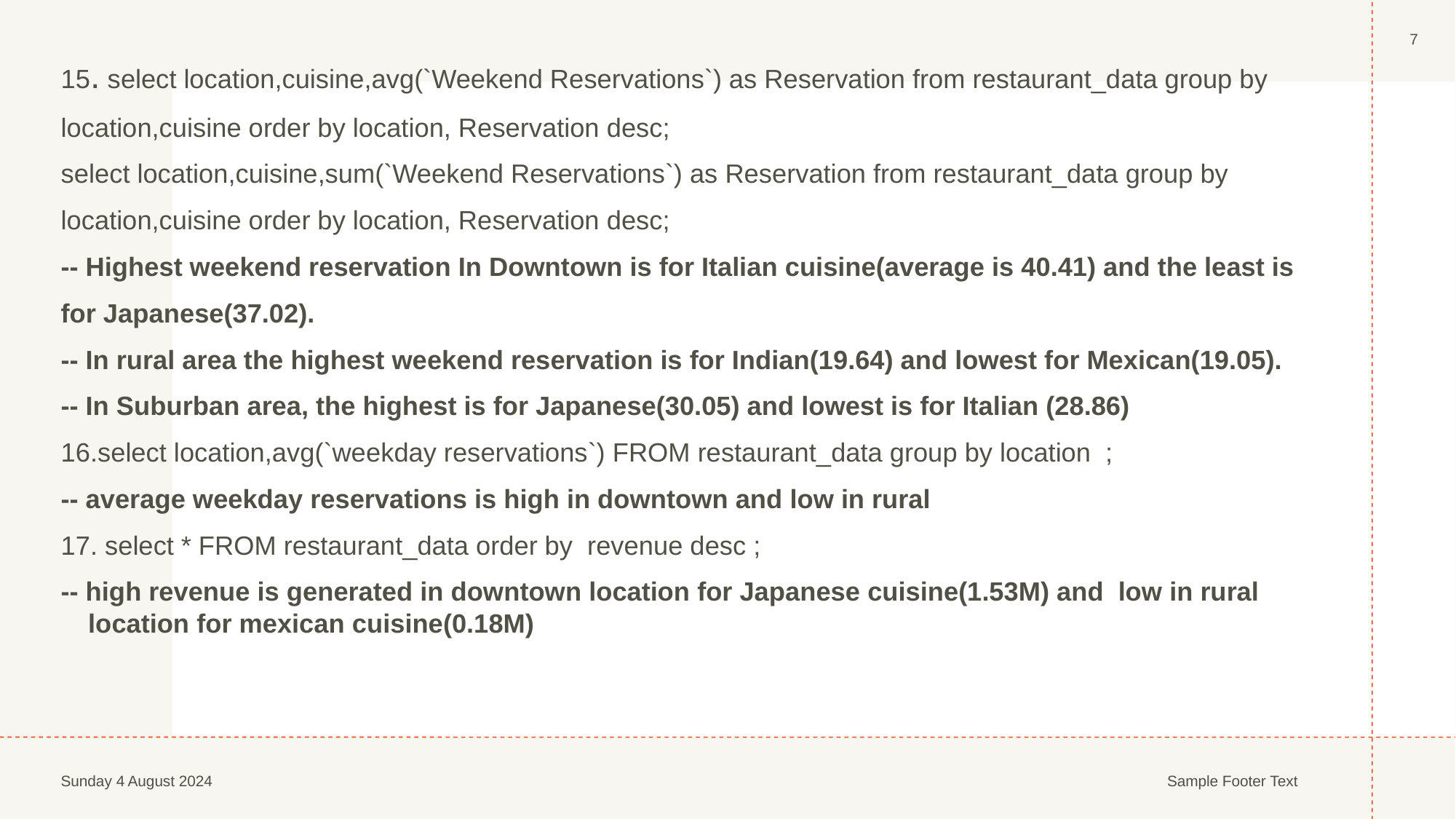

7
#
15. select location,cuisine,avg(`Weekend Reservations`) as Reservation from restaurant_data group by
location,cuisine order by location, Reservation desc;
select location,cuisine,sum(`Weekend Reservations`) as Reservation from restaurant_data group by
location,cuisine order by location, Reservation desc;
-- Highest weekend reservation In Downtown is for Italian cuisine(average is 40.41) and the least is
for Japanese(37.02).
-- In rural area the highest weekend reservation is for Indian(19.64) and lowest for Mexican(19.05).
-- In Suburban area, the highest is for Japanese(30.05) and lowest is for Italian (28.86)
16.select location,avg(`weekday reservations`) FROM restaurant_data group by location  ;
-- average weekday reservations is high in downtown and low in rural
17. select * FROM restaurant_data order by  revenue desc ;
-- high revenue is generated in downtown location for Japanese cuisine(1.53M) and  low in rural location for mexican cuisine(0.18M)
Sunday 4 August 2024
Sample Footer Text